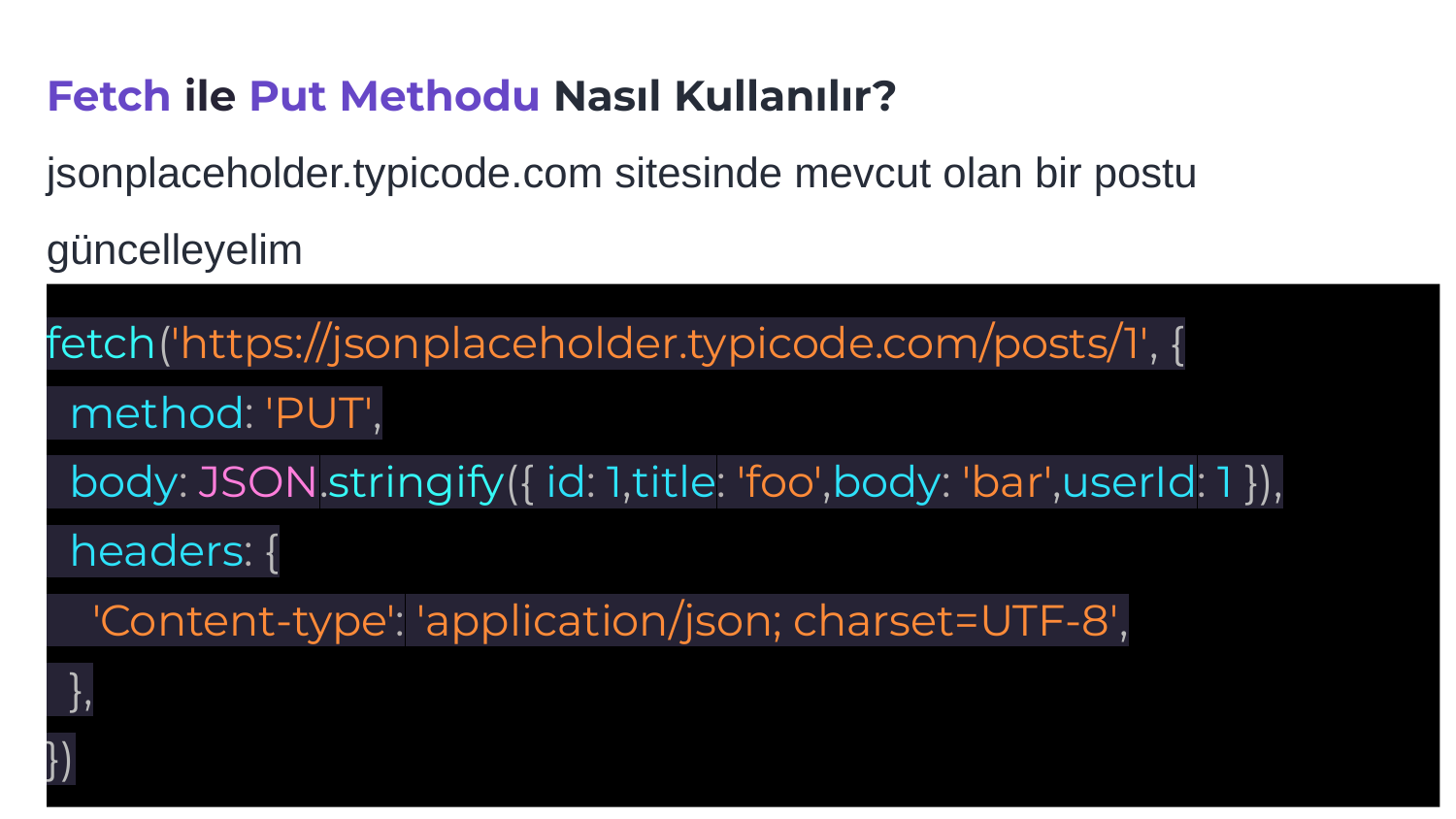

Fetch ile Put Methodu Nasıl Kullanılır?
jsonplaceholder.typicode.com sitesinde mevcut olan bir postu güncelleyelim
fetch('https://jsonplaceholder.typicode.com/posts/1', {
  method: 'PUT',
  body: JSON.stringify({ id: 1,title: 'foo',body: 'bar',userId: 1 }),
  headers: {
    'Content-type': 'application/json; charset=UTF-8',
  },
})